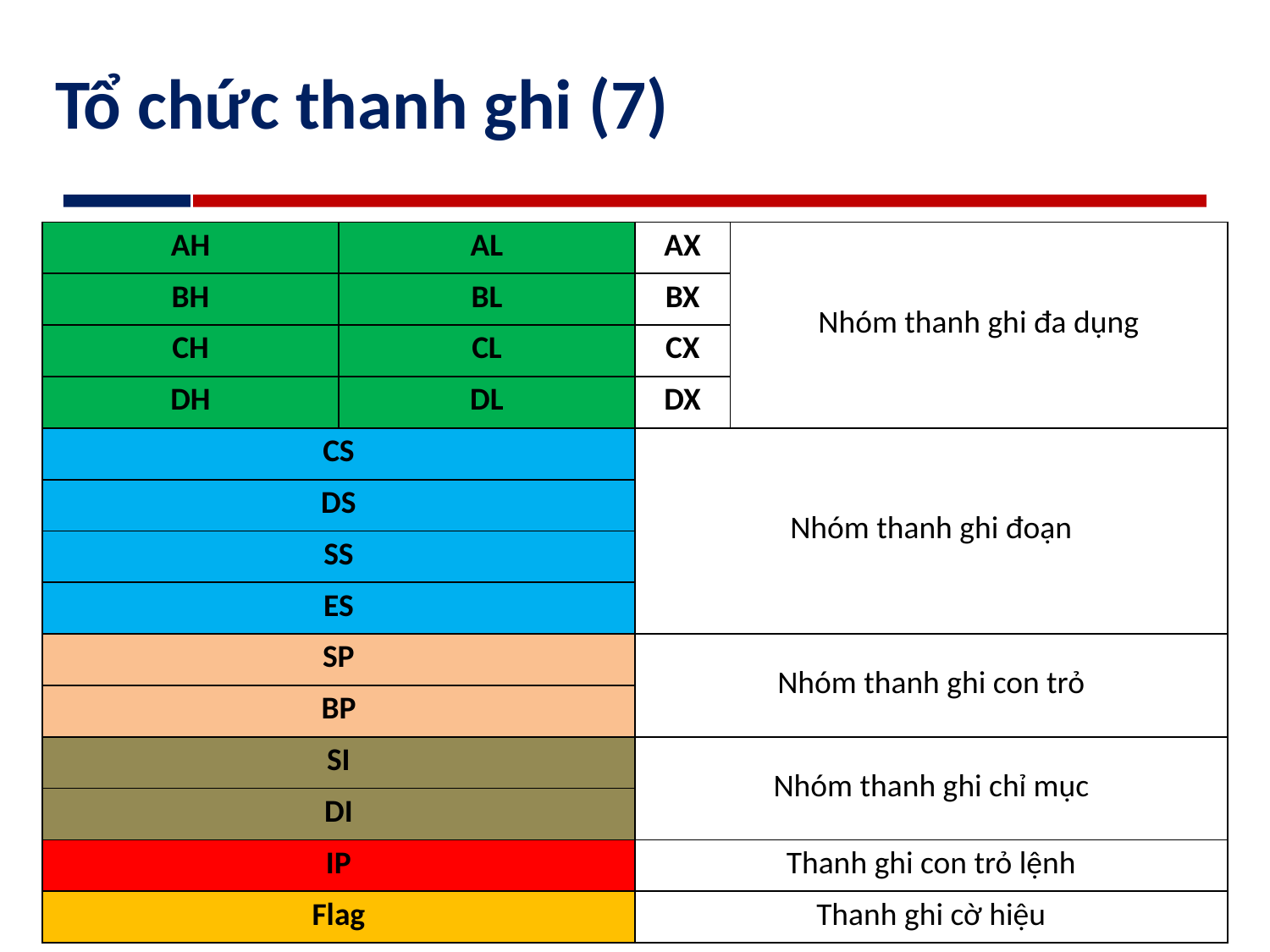

# Tổ chức thanh ghi (7)
| AH | AL | AX | Nhóm thanh ghi đa dụng |
| --- | --- | --- | --- |
| BH | BL | BX |  |
| CH | CL | CX |  |
| DH | DL | DX |  |
| CS |  | Nhóm thanh ghi đoạn |  |
| DS |  |  |  |
| SS |  |  |  |
| ES |  |  |  |
| SP |  | Nhóm thanh ghi con trỏ |  |
| BP |  |  |  |
| SI |  | Nhóm thanh ghi chỉ mục |  |
| DI |  |  |  |
| IP |  | Thanh ghi con trỏ lệnh |  |
| Flag |  | Thanh ghi cờ hiệu |  |